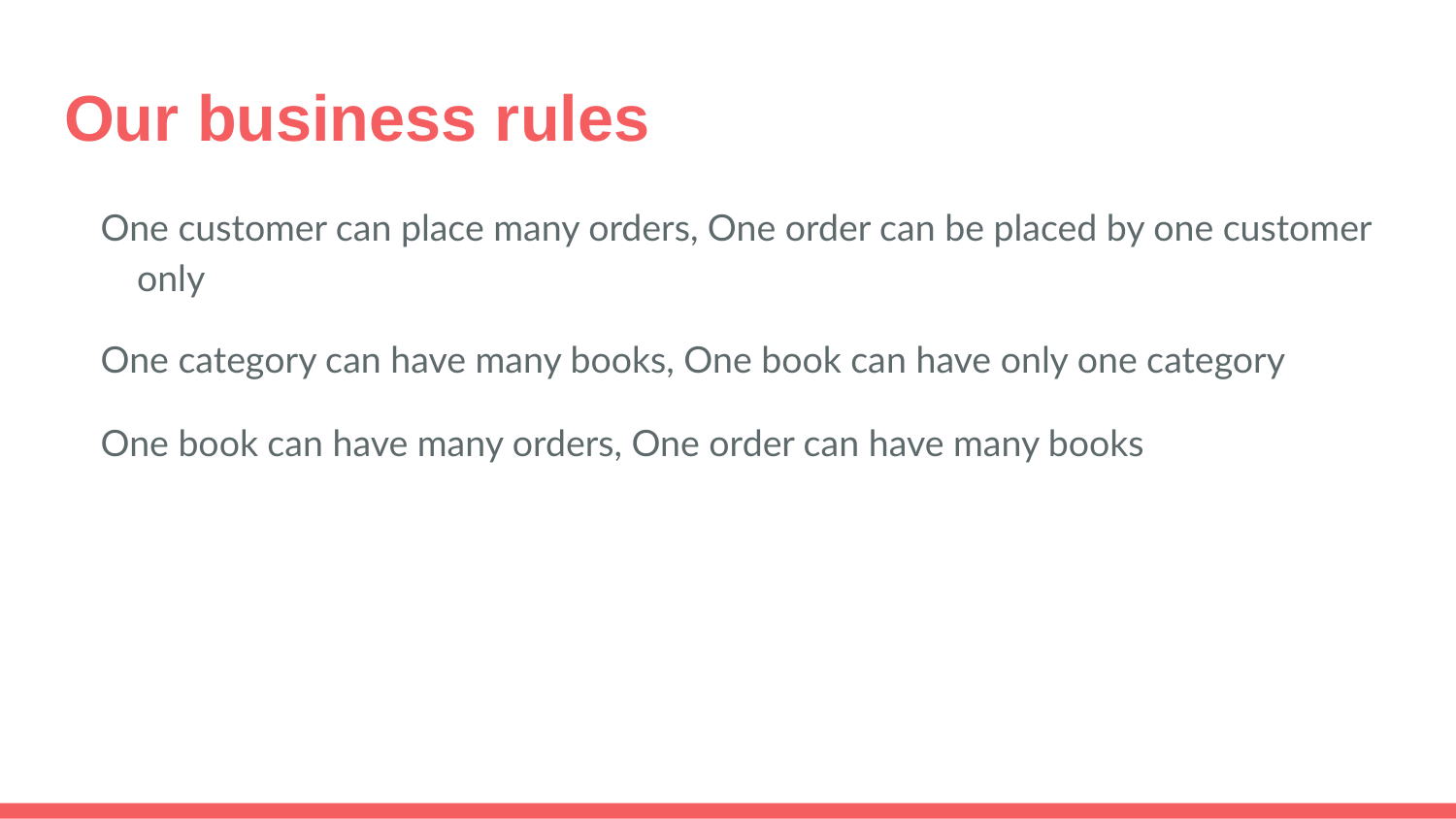

# Our business rules
One customer can place many orders, One order can be placed by one customer only
One category can have many books, One book can have only one category
One book can have many orders, One order can have many books